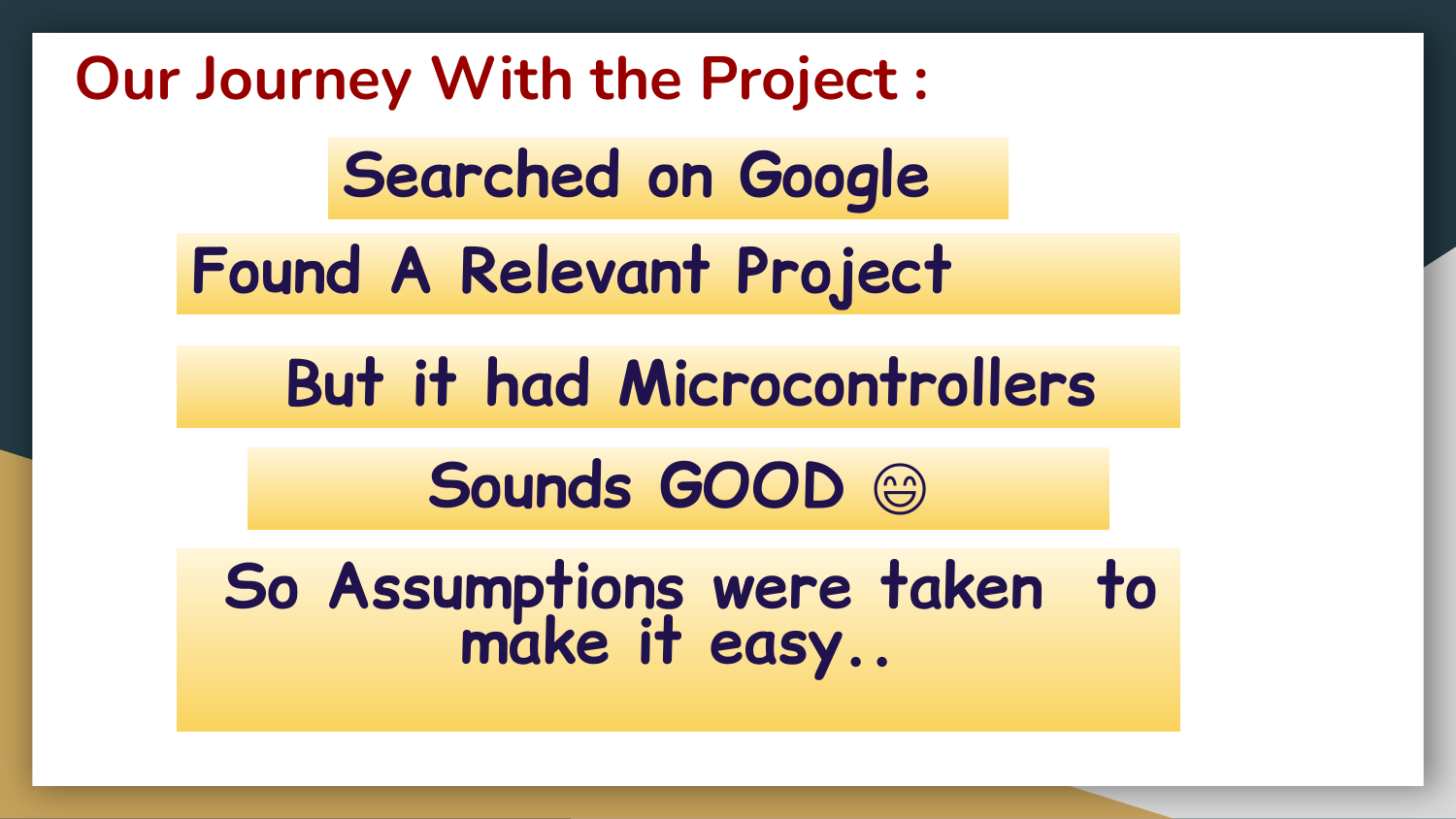

# Our Journey With the Project :
Searched on Google
Found A Relevant Project
 But it had Microcontrollers
Sounds GOOD 😄
 So Assumptions were taken  to make it easy..